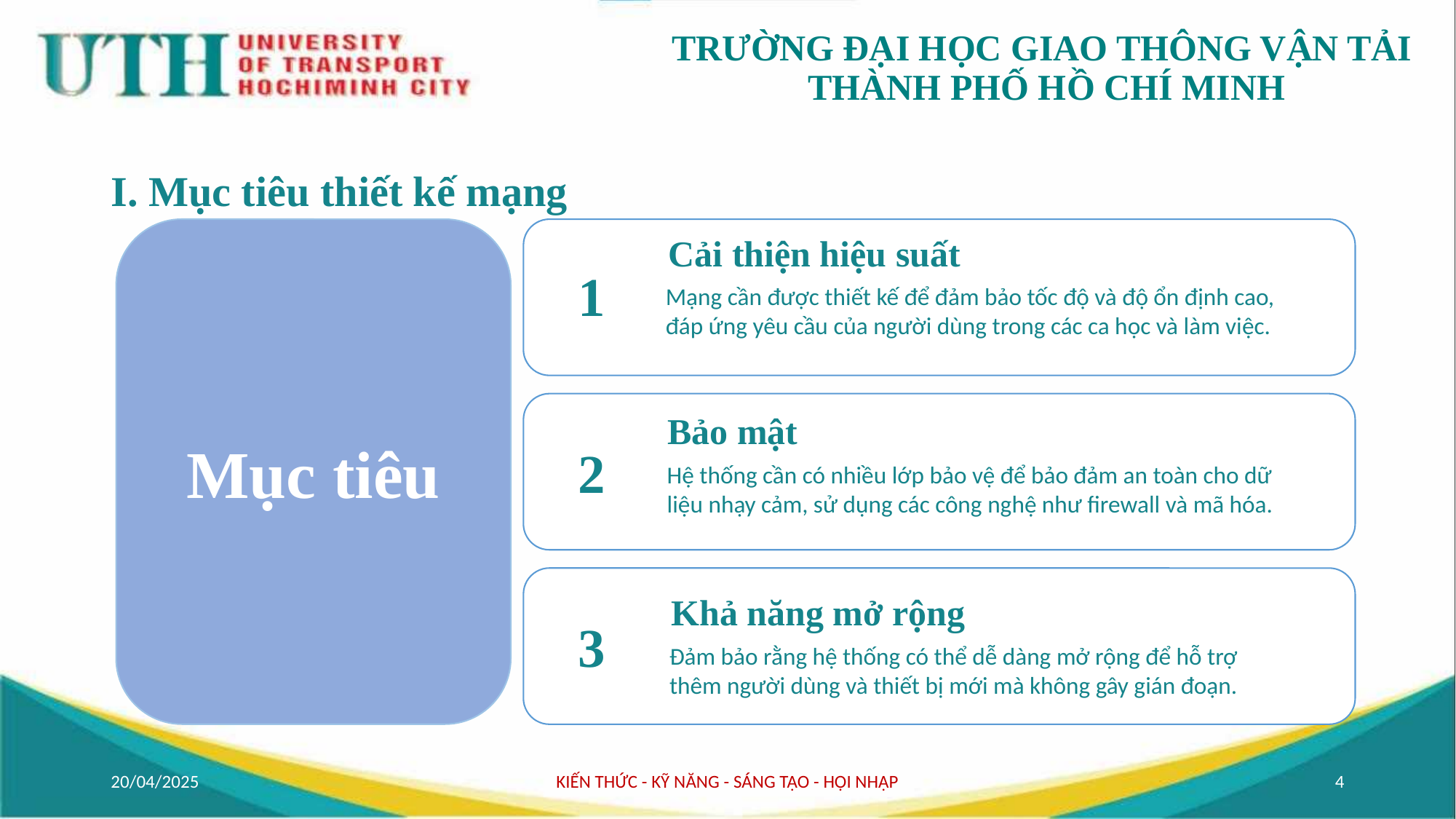

# I. Mục tiêu thiết kế mạng
Mục tiêu

Cải thiện hiệu suất
Mạng cần được thiết kế để đảm bảo tốc độ và độ ổn định cao,
đáp ứng yêu cầu của người dùng trong các ca học và làm việc.
1

Bảo mật
Hệ thống cần có nhiều lớp bảo vệ để bảo đảm an toàn cho dữ liệu nhạy cảm, sử dụng các công nghệ như firewall và mã hóa.
2

Khả năng mở rộng
Đảm bảo rằng hệ thống có thể dễ dàng mở rộng để hỗ trợ
thêm người dùng và thiết bị mới mà không gây gián đoạn.
3
20/04/2025
KIẾN THỨC - KỸ NĂNG - SÁNG TẠO - HỘI NHẬP
4